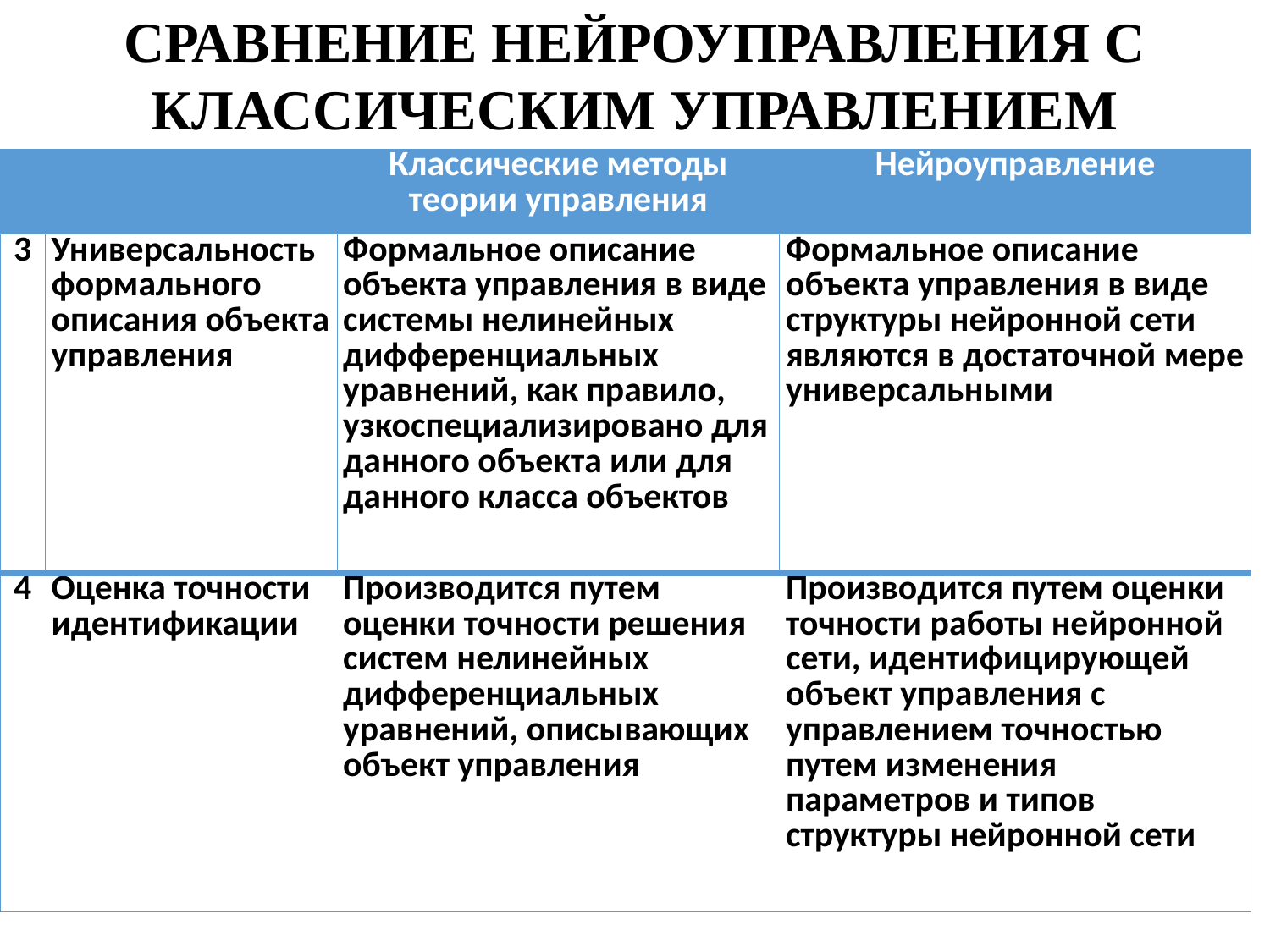

СРАВНЕНИЕ НЕЙРОУПРАВЛЕНИЯ С КЛАССИЧЕСКИМ УПРАВЛЕНИЕМ
|  |  | Классические методы теории управления | Нейроуправление |
| --- | --- | --- | --- |
| 3 | Универсальность формального описания объекта управления | Формальное описание объекта управления в виде системы нелинейных дифференциальных уравнений, как правило, узкоспециализировано для данного объекта или для данного класса объектов | Формальное описание объекта управления в виде структуры нейронной сети являются в достаточной мере универсальными |
| 4 | Оценка точности идентификации | Производится путем оценки точности решения систем нелинейных дифференциальных уравнений, описывающих объект управления | Производится путем оценки точности работы нейронной сети, идентифицирующей объект управления с управлением точностью путем изменения параметров и типов структуры нейронной сети |